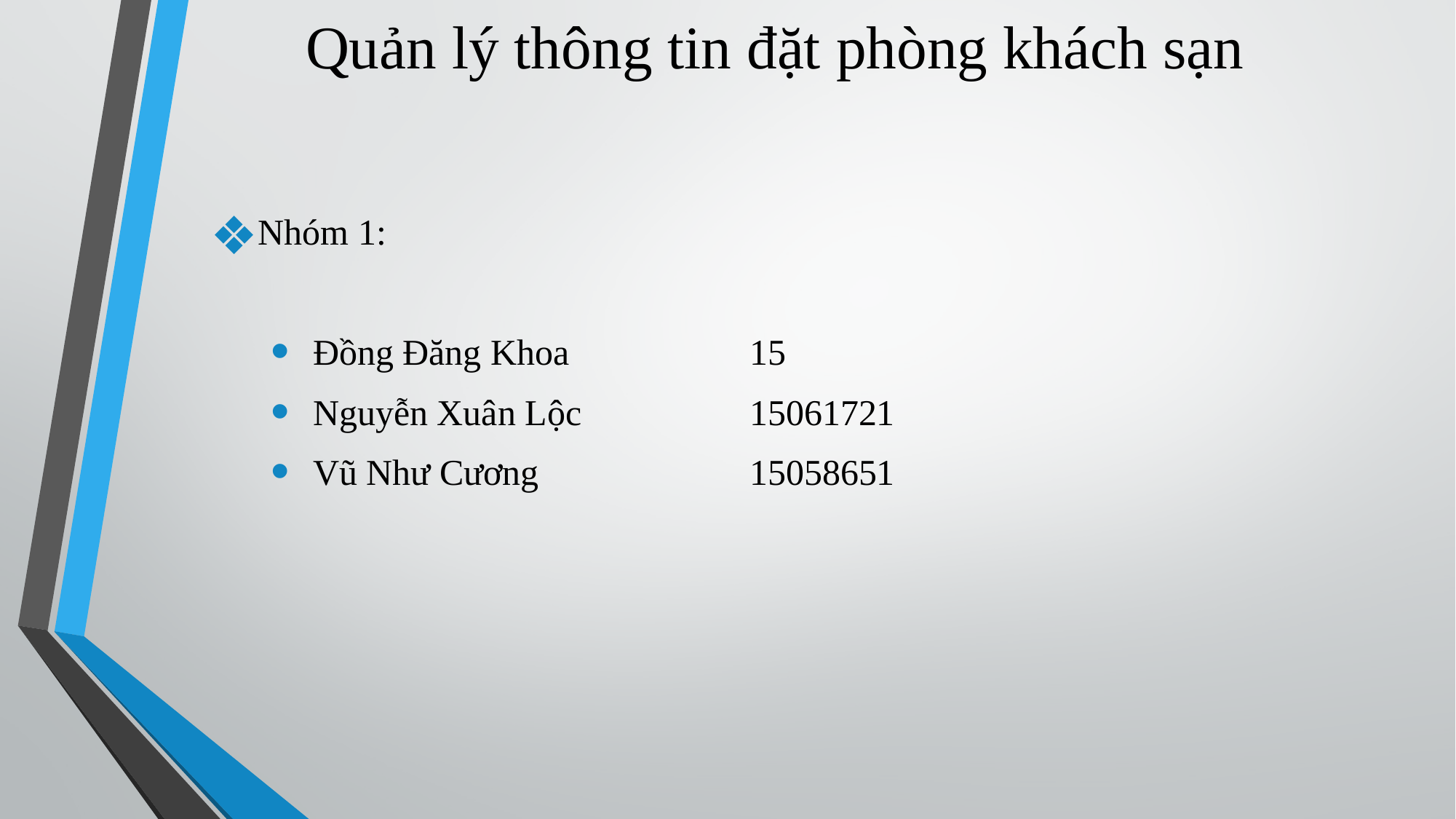

# Quản lý thông tin đặt phòng khách sạn
Nhóm 1:

Đồng Đăng Khoa		15
Nguyễn Xuân Lộc		15061721
Vũ Như Cương		15058651